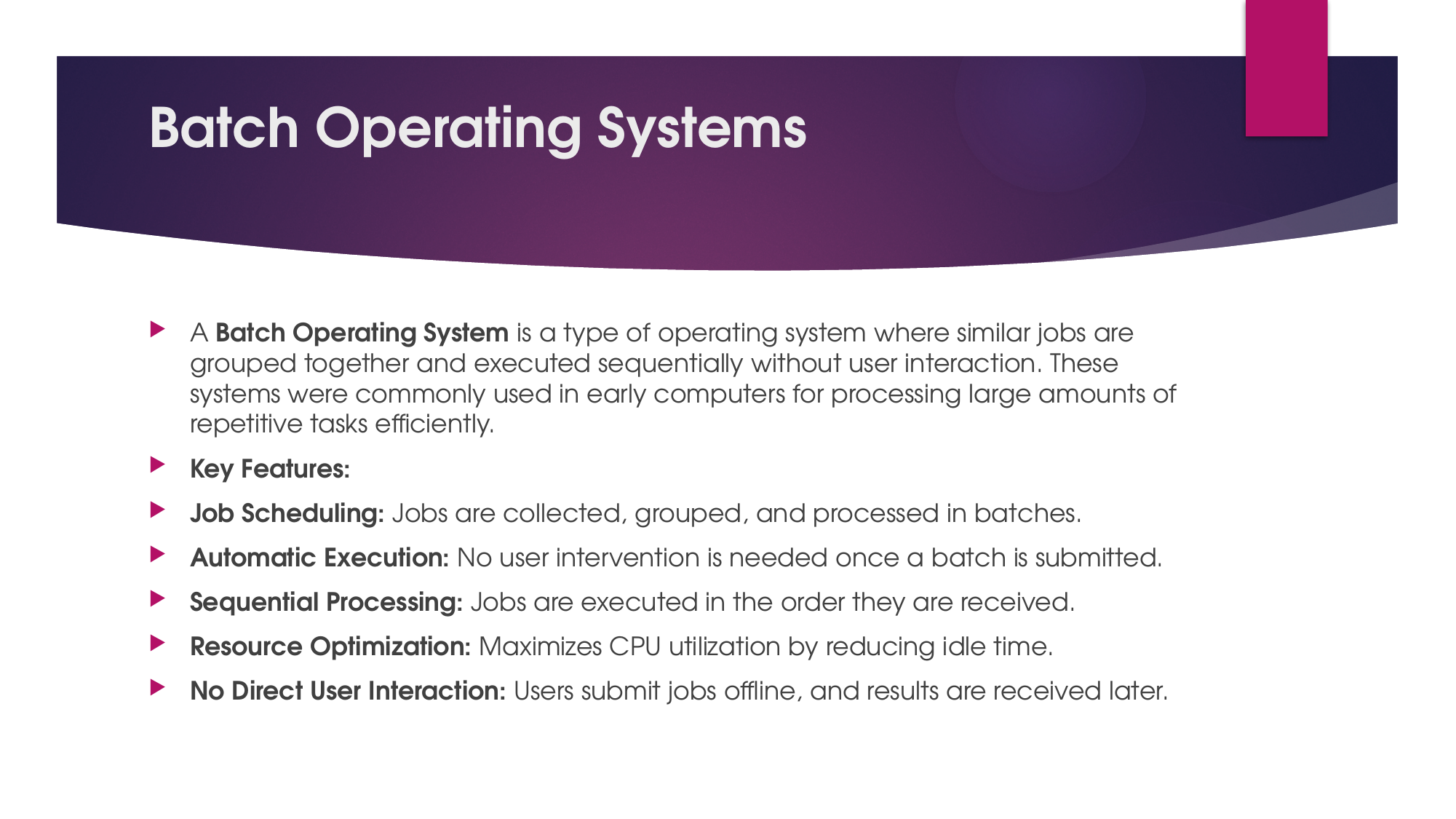

# Batch Operating Systems
A Batch Operating System is a type of operating system where similar jobs are grouped together and executed sequentially without user interaction. These systems were commonly used in early computers for processing large amounts of repetitive tasks efficiently.
Key Features:
Job Scheduling: Jobs are collected, grouped, and processed in batches.
Automatic Execution: No user intervention is needed once a batch is submitted.
Sequential Processing: Jobs are executed in the order they are received.
Resource Optimization: Maximizes CPU utilization by reducing idle time.
No Direct User Interaction: Users submit jobs offline, and results are received later.